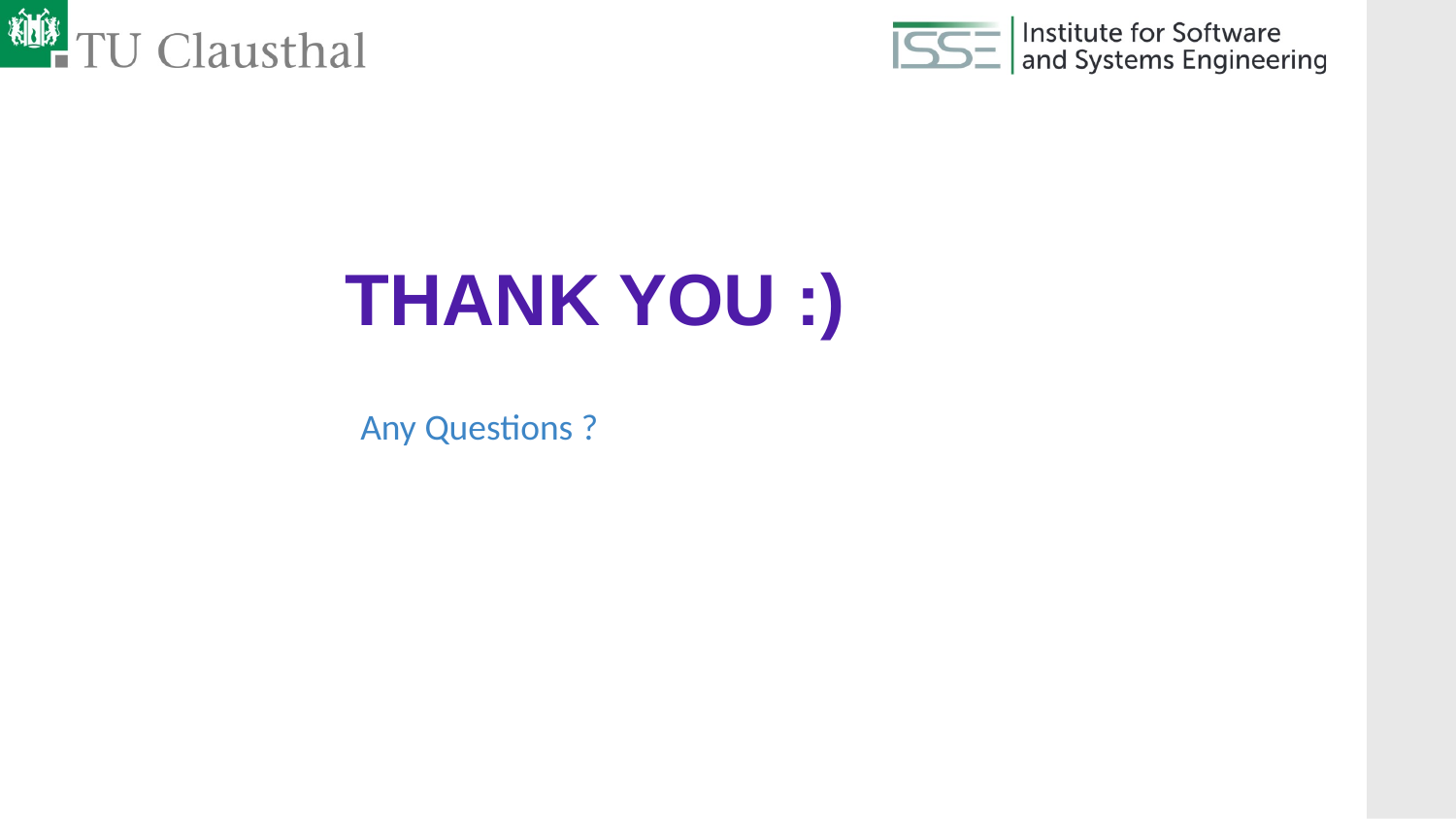

# THANK YOU :)
Any Questions ?